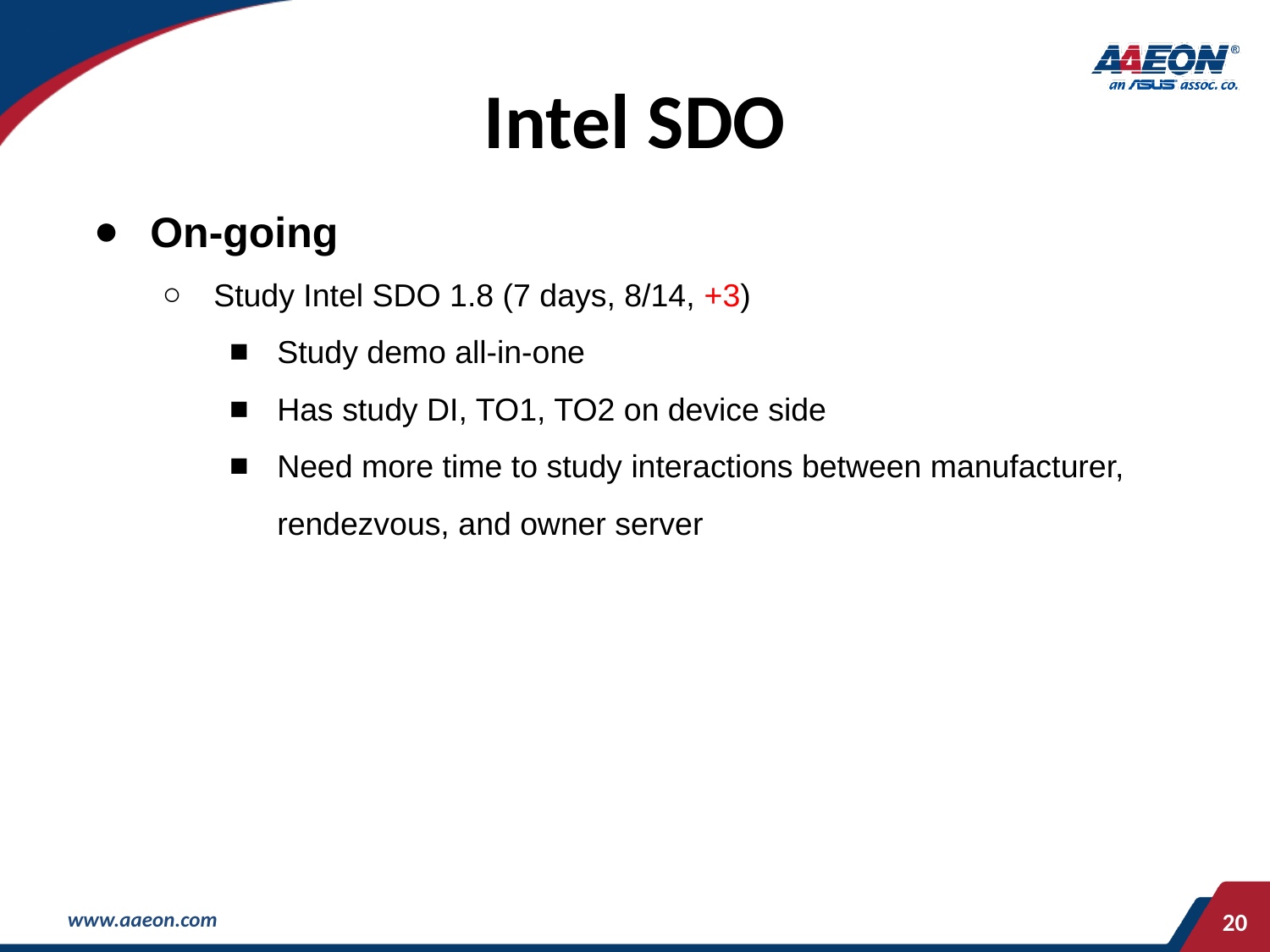

# Intel SDO
On-going
Study Intel SDO 1.8 (7 days, 8/14, +3)
Study demo all-in-one
Has study DI, TO1, TO2 on device side
Need more time to study interactions between manufacturer, rendezvous, and owner server

20